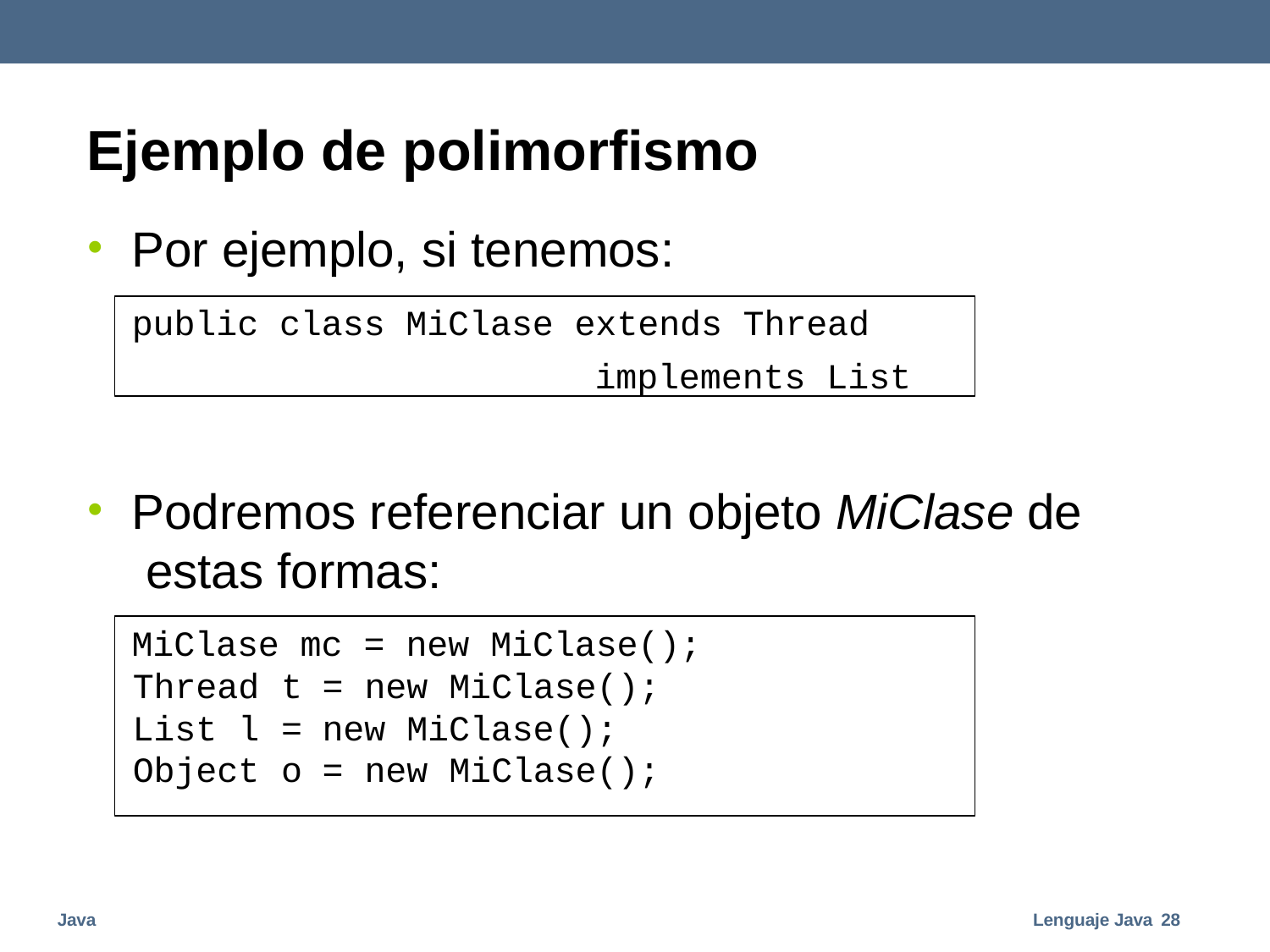

# Ejemplo de polimorfismo
Por ejemplo, si tenemos:
public class MiClase extends Thread
implements List
Podremos referenciar un objeto MiClase de  estas formas:
MiClase mc = new MiClase();

| Thread | t | = new MiClase(); |
| --- | --- | --- |
| List l | = | new MiClase(); |
| Object | o | = new MiClase(); |
Java
Lenguaje Java 28